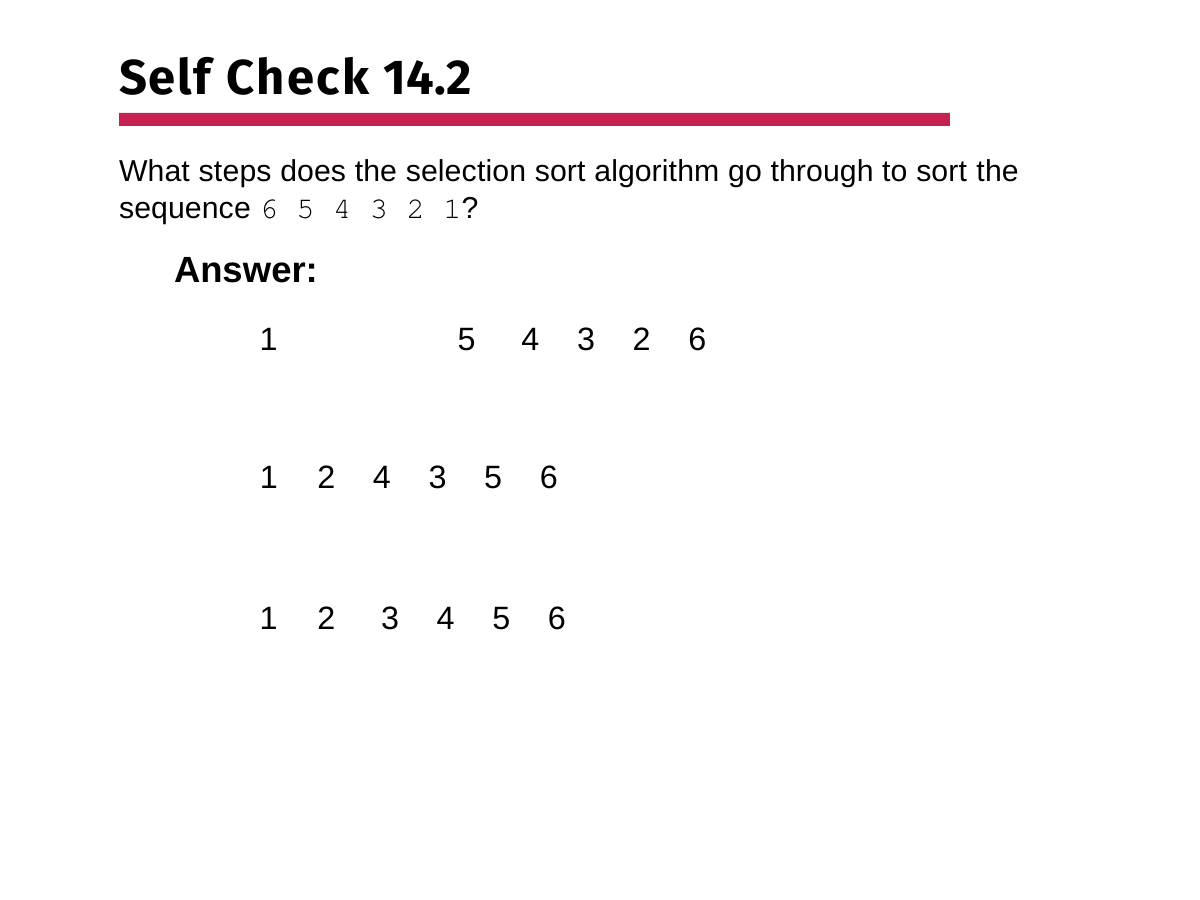

# Self Check 14.2

What steps does the selection sort algorithm go through to sort the  sequence 6 5 4 3 2 1?
Answer:
1	5	4	3	2	6
1	2	4	3	5	6
1	2	3	4	5	6